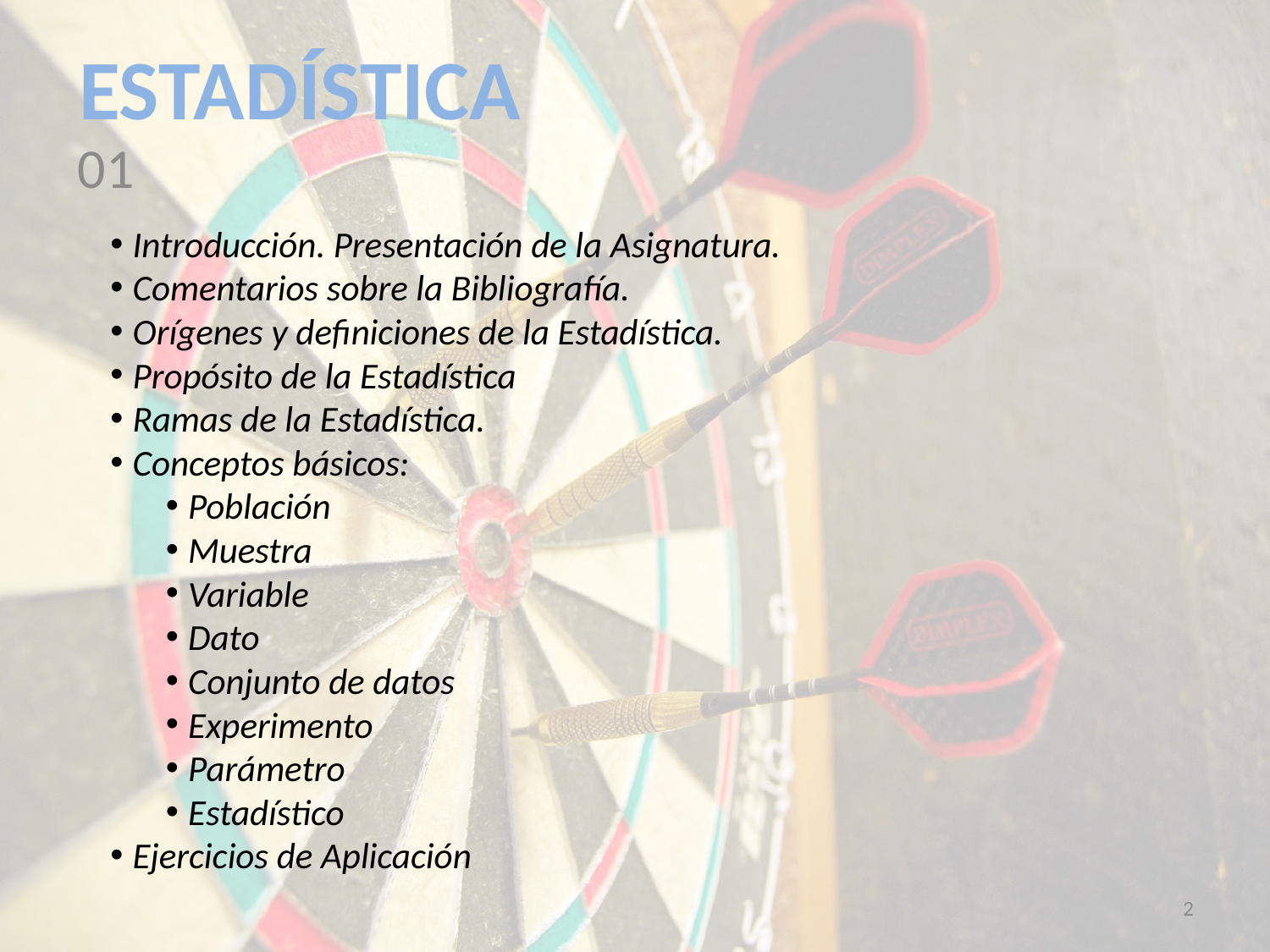

# ESTADÍSTICA
01

Introducción. Presentación de la Asignatura.
Comentarios sobre la Bibliografía.
Orígenes y definiciones de la Estadística.
Propósito de la Estadística
Ramas de la Estadística.
Conceptos básicos:
Población
Muestra
Variable
Dato
Conjunto de datos
Experimento
Parámetro
Estadístico
Ejercicios de Aplicación
2